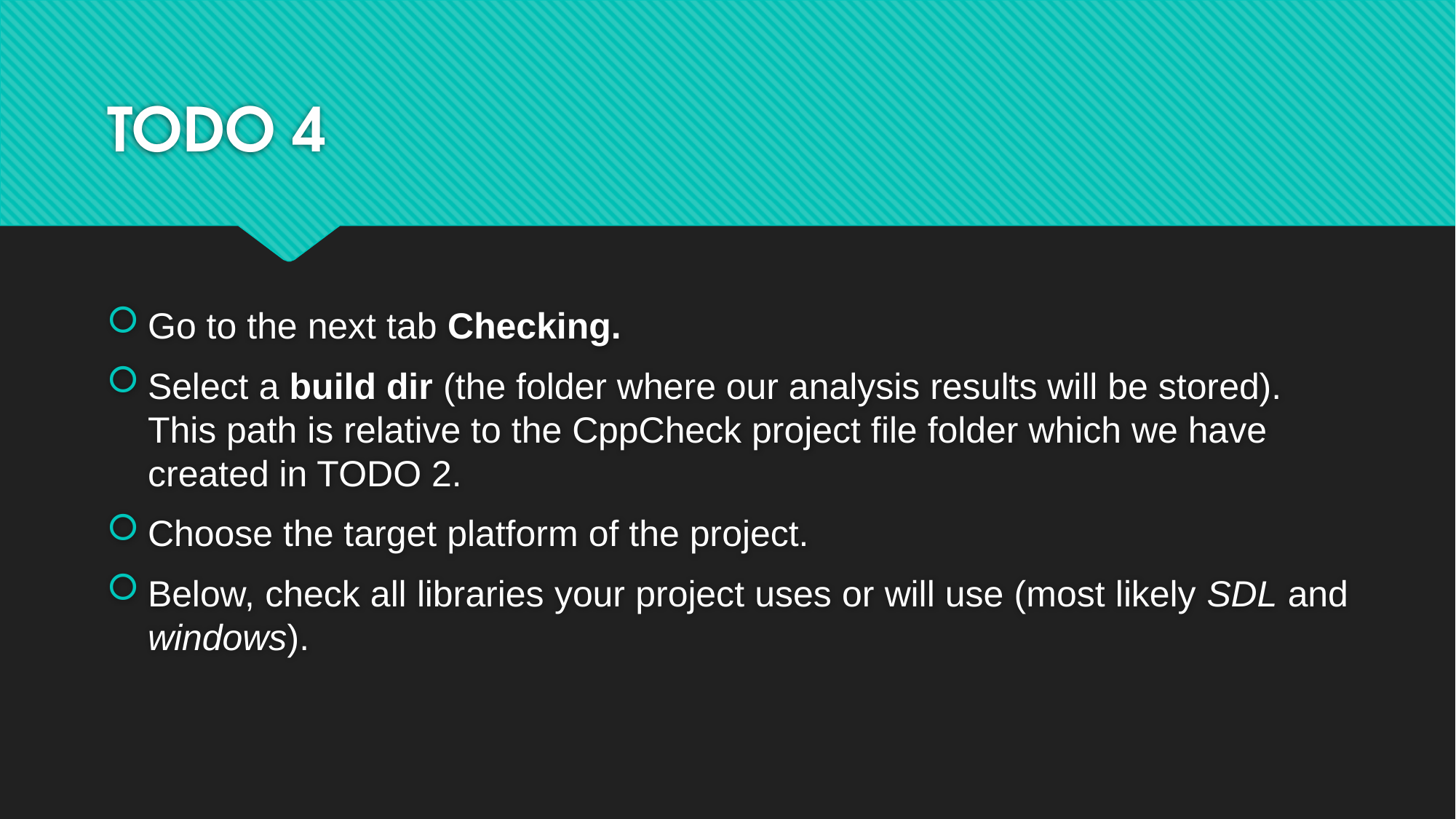

# TODO 4
Go to the next tab Checking.
Select a build dir (the folder where our analysis results will be stored). This path is relative to the CppCheck project file folder which we have created in TODO 2.
Choose the target platform of the project.
Below, check all libraries your project uses or will use (most likely SDL and windows).